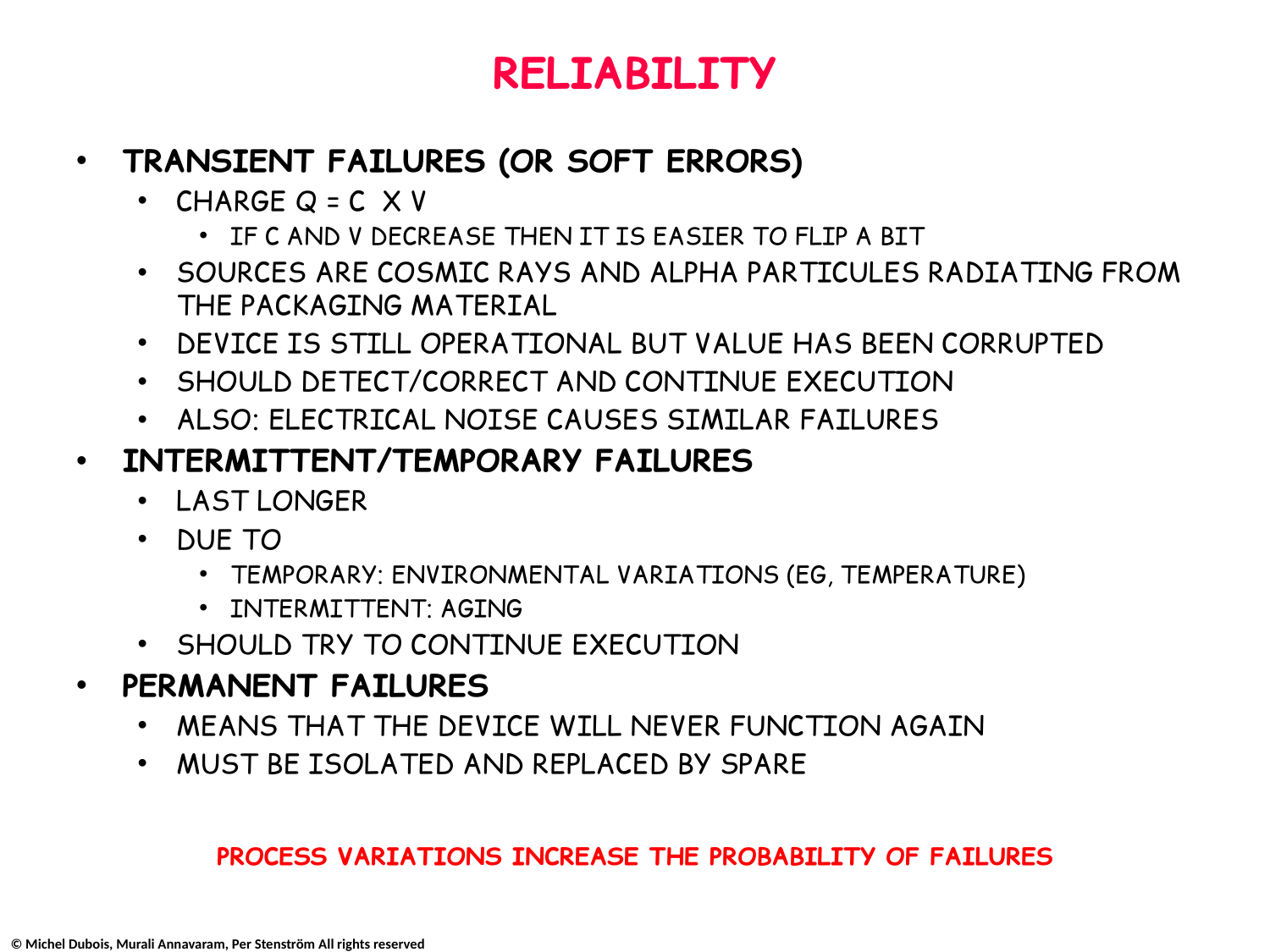

# RELIABILITY
TRANSIENT FAILURES (OR SOFT ERRORS)
CHARGE Q = C  X V
IF C AND V DECREASE THEN IT IS EASIER TO FLIP A BIT
SOURCES ARE COSMIC RAYS AND ALPHA PARTICULES RADIATING FROM THE PACKAGING MATERIAL
DEVICE IS STILL OPERATIONAL BUT VALUE HAS BEEN CORRUPTED
SHOULD DETECT/CORRECT AND CONTINUE EXECUTION
ALSO: ELECTRICAL NOISE CAUSES SIMILAR FAILURES
INTERMITTENT/TEMPORARY FAILURES
LAST LONGER
DUE TO
TEMPORARY: ENVIRONMENTAL VARIATIONS (EG, TEMPERATURE)
INTERMITTENT: AGING
SHOULD TRY TO CONTINUE EXECUTION
PERMANENT FAILURES
MEANS THAT THE DEVICE WILL NEVER FUNCTION AGAIN
MUST BE ISOLATED AND REPLACED BY SPARE

PROCESS VARIATIONS INCREASE THE PROBABILITY OF FAILURES